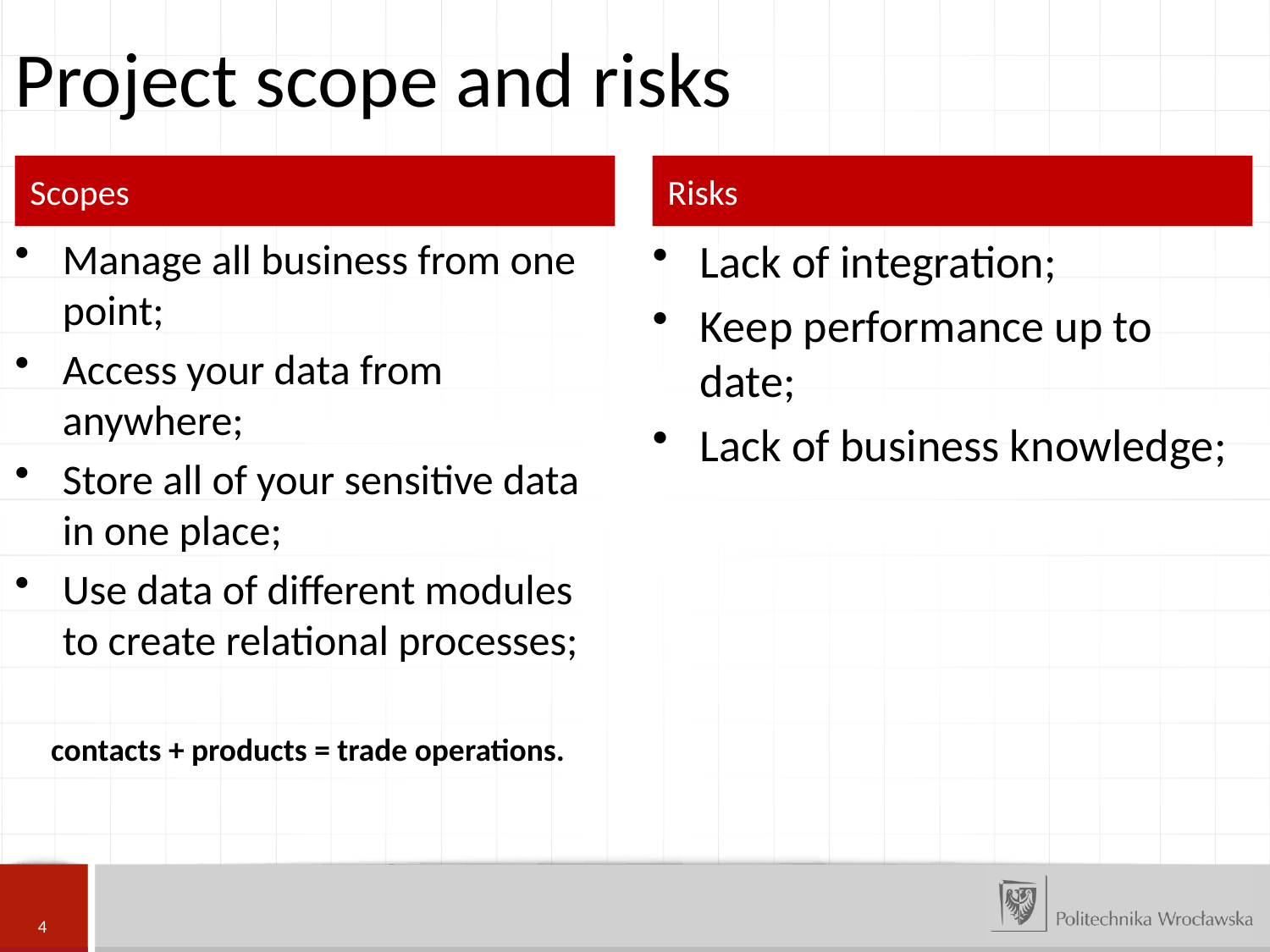

Project scope and risks
Scopes
Risks
Manage all business from one point;
Access your data from anywhere;
Store all of your sensitive data in one place;
Use data of different modules to create relational processes;

     contacts + products = trade operations.
Lack of integration;
Keep performance up to date;
Lack of business knowledge;